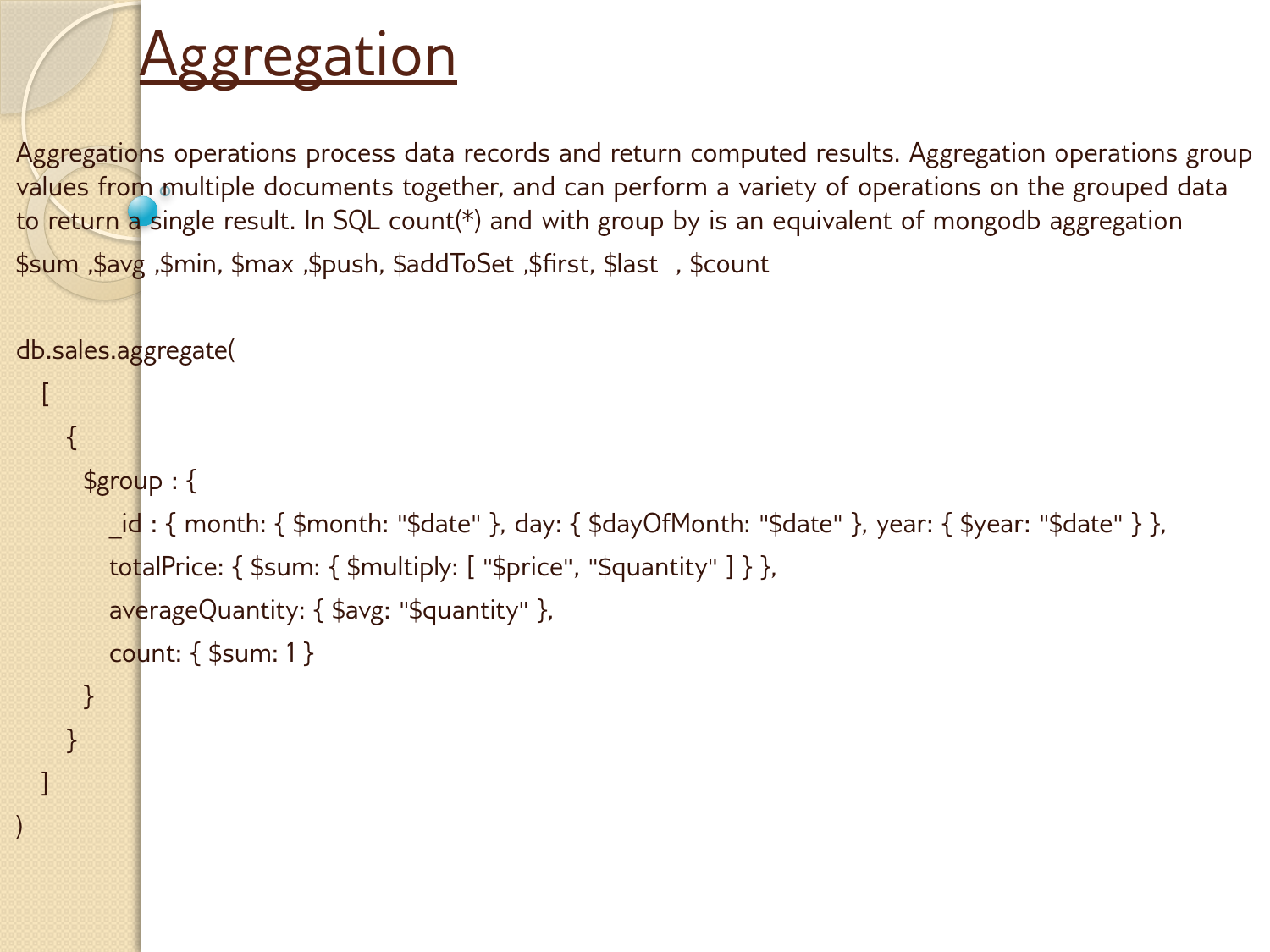

# Aggregation
Aggregations operations process data records and return computed results. Aggregation operations group values from multiple documents together, and can perform a variety of operations on the grouped data to return a single result. In SQL count(*) and with group by is an equivalent of mongodb aggregation
$sum ,$avg ,$min, $max ,$push, $addToSet ,$first, $last  , $count

db.sales.aggregate(
   [
      {
        $group : {
           _id : { month: { $month: "$date" }, day: { $dayOfMonth: "$date" }, year: { $year: "$date" } },
           totalPrice: { $sum: { $multiply: [ "$price", "$quantity" ] } },
           averageQuantity: { $avg: "$quantity" },
           count: { $sum: 1 }
        }
      }
   ]
)